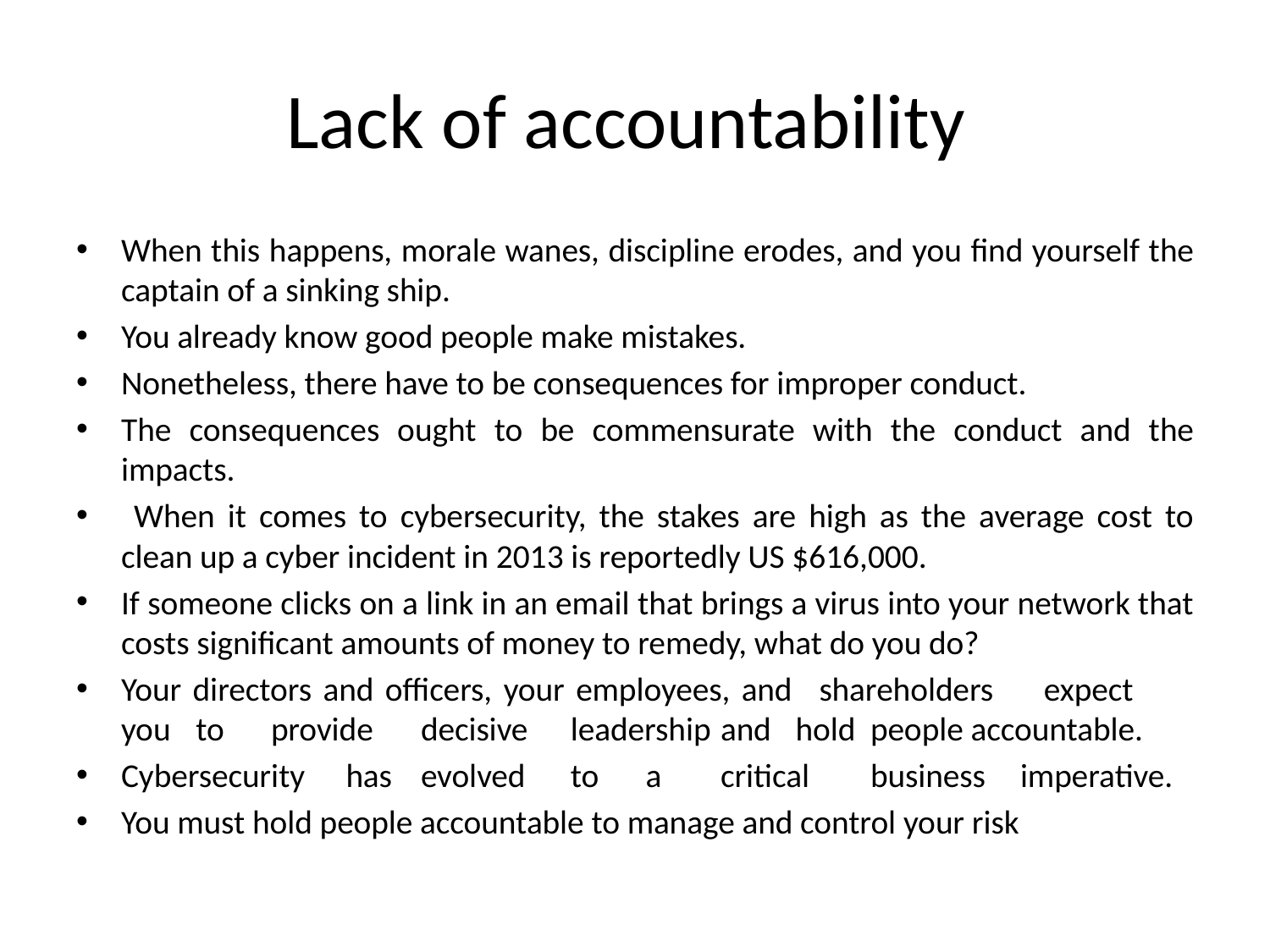

# Lack of accountability
When this happens, morale wanes, discipline erodes, and you find yourself the captain of a sinking ship.
You already know good people make mistakes.
Nonetheless, there have to be consequences for improper conduct.
The consequences ought to be commensurate with the conduct and the impacts.
 When it comes to cybersecurity, the stakes are high as the average cost to clean up a cyber incident in 2013 is reportedly US $616,000.
If someone clicks on a link in an email that brings a virus into your network that costs significant amounts of money to remedy, what do you do?
Your directors and officers, your employees, and	shareholders	expect	you	to	provide	decisive	leadership	and	hold	people accountable.
Cybersecurity	has	evolved	to	a	critical	business	imperative.
You must hold people accountable to manage and control your risk